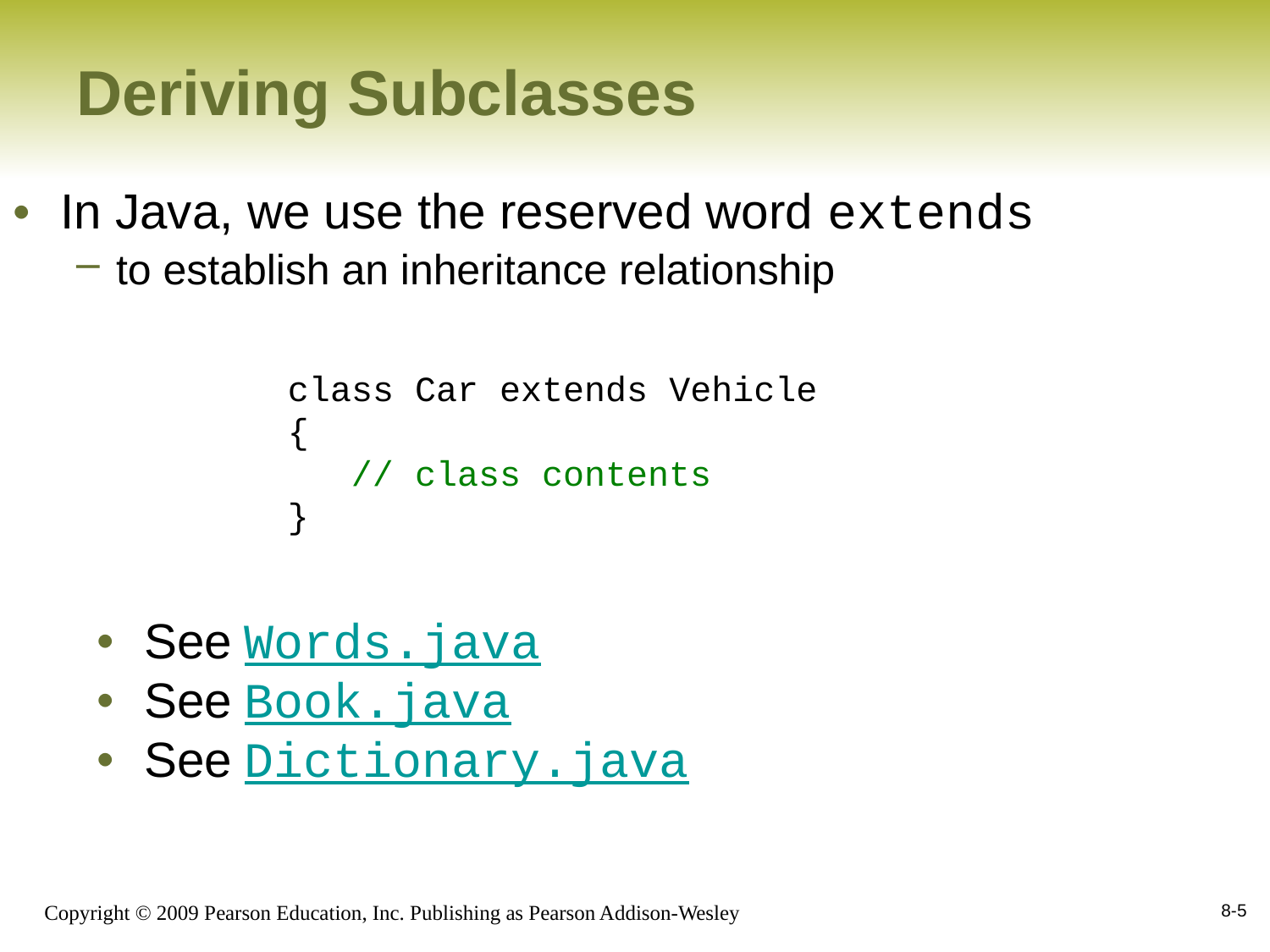

# Deriving Subclasses
In Java, we use the reserved word extends
to establish an inheritance relationship

class Car extends Vehicle
{
   // class contents
}

See Words.java
See Book.java
See Dictionary.java
8-5